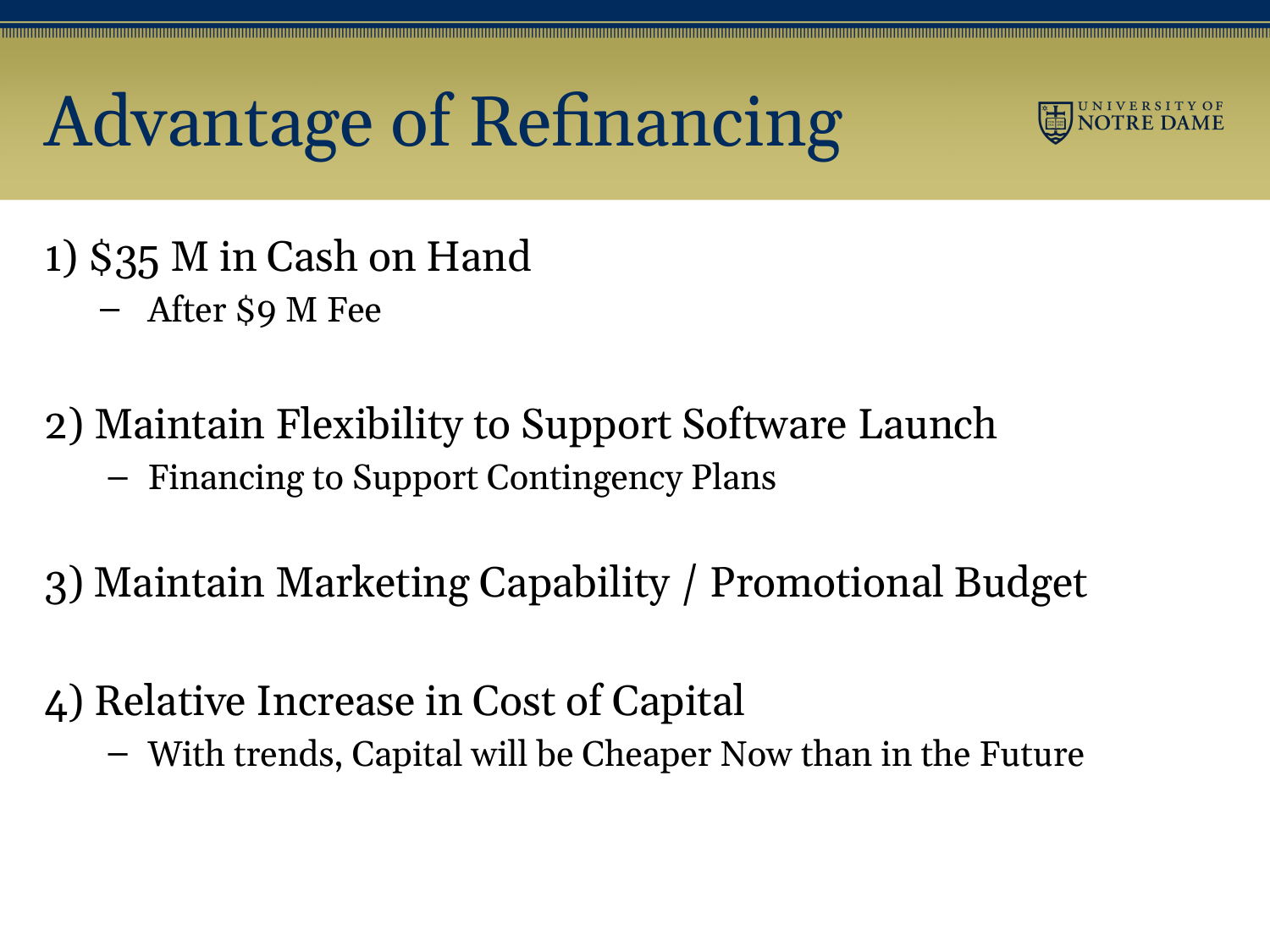

# Advantage of Refinancing
1) $35 M in Cash on Hand
After $9 M Fee

2) Maintain Flexibility to Support Software Launch
Financing to Support Contingency Plans

3) Maintain Marketing Capability / Promotional Budget

4) Relative Increase in Cost of Capital
With trends, Capital will be Cheaper Now than in the Future